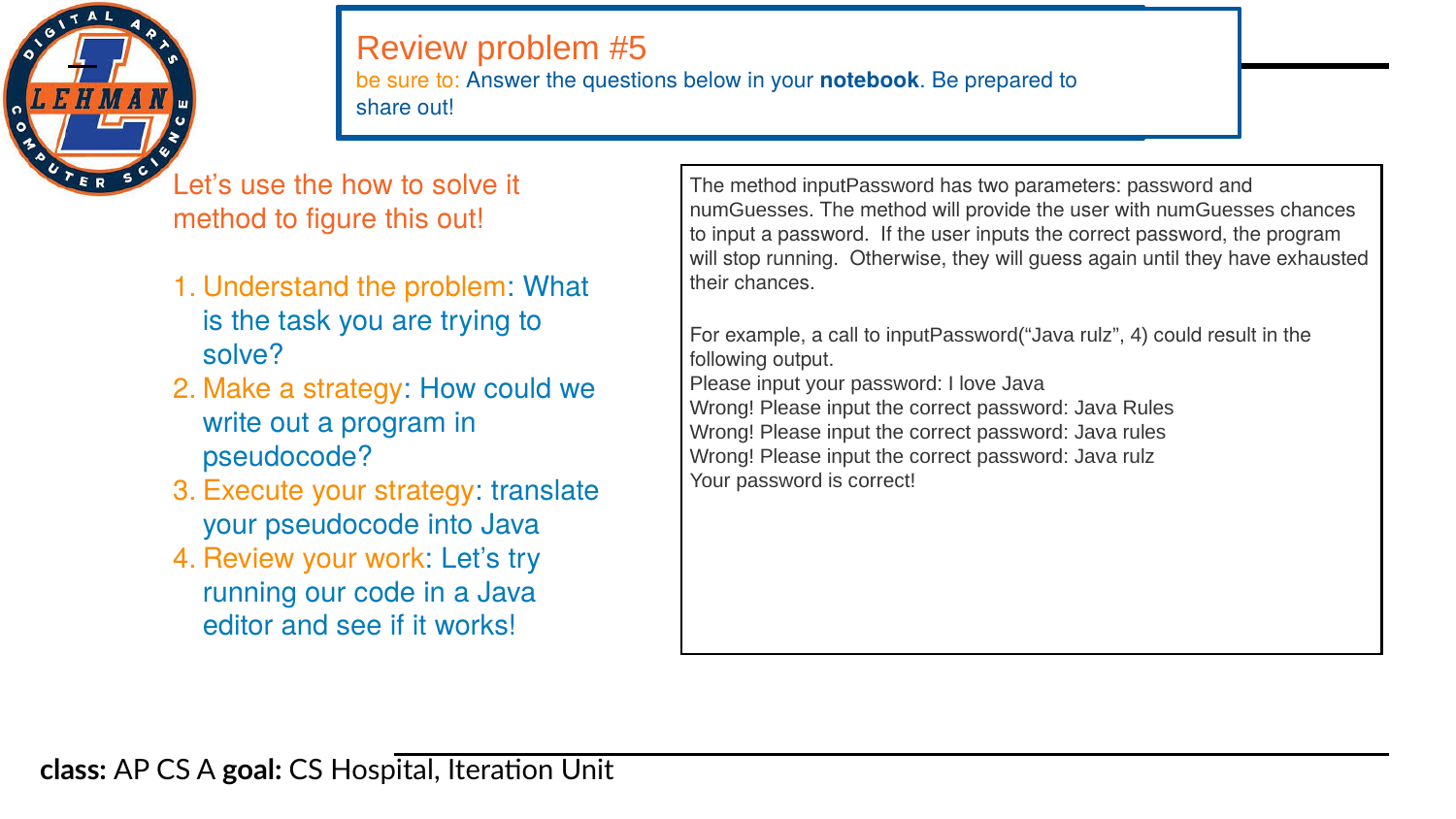

Review problem #5
be sure to: Answer the questions below in your notebook. Be prepared to
share out!
The method inputPassword has two parameters: password and numGuesses. The method will provide the user with numGuesses chances to input a password.  If the user inputs the correct password, the program will stop running.  Otherwise, they will guess again until they have exhausted their chances.
For example, a call to inputPassword(“Java rulz”, 4) could result in the following output.
Please input your password: I love Java
Wrong! Please input the correct password: Java Rules
Wrong! Please input the correct password: Java rules
Wrong! Please input the correct password: Java rulz
Your password is correct!

Let’s use the how to solve it method to figure this out!
Understand the problem: What is the task you are trying to solve?
Make a strategy: How could we write out a program in pseudocode?
Execute your strategy: translate your pseudocode into Java
Review your work: Let’s try running our code in a Java editor and see if it works!